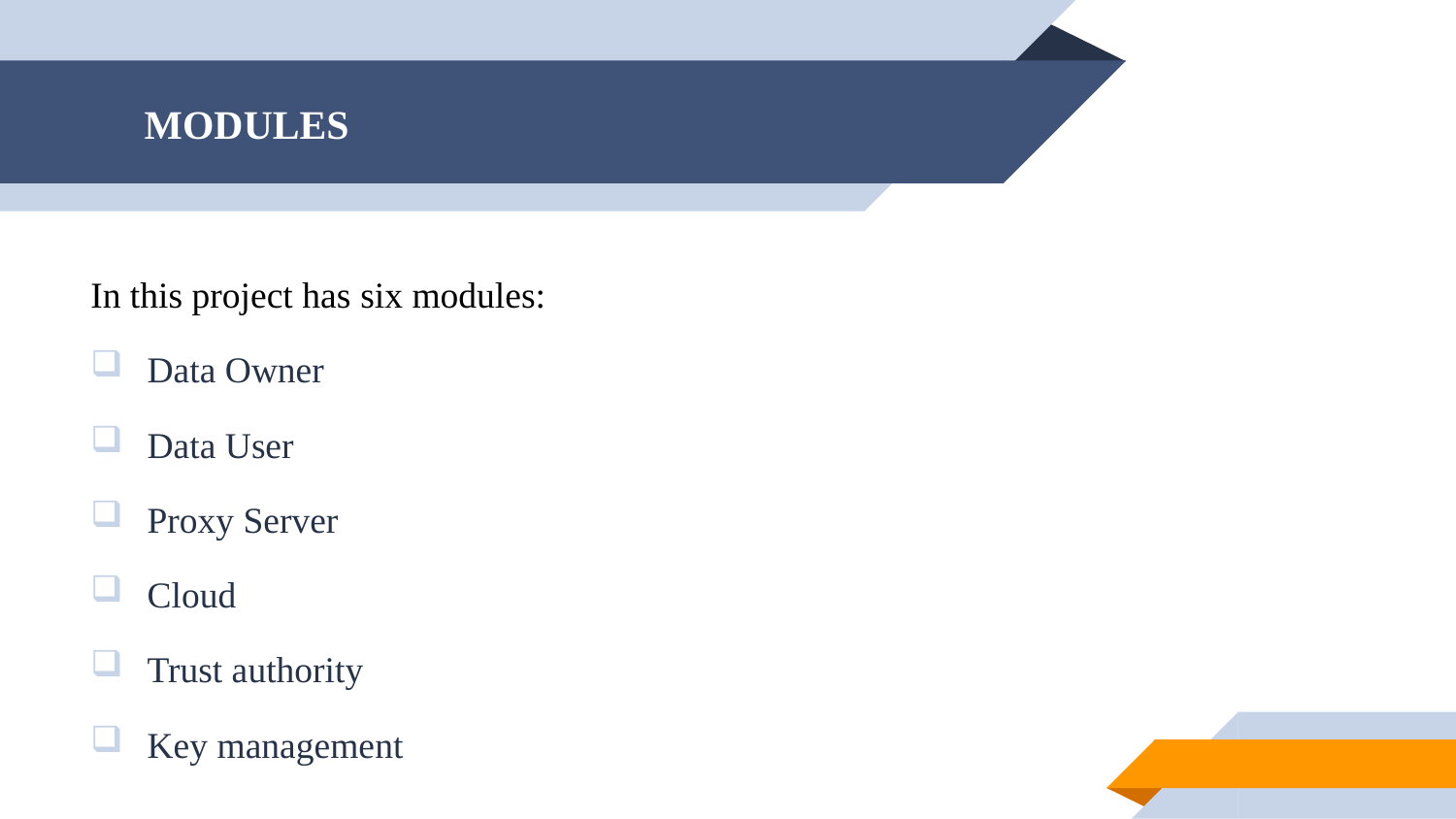

# MODULES
In this project has six modules:
Data Owner
Data User
Proxy Server
Cloud
Trust authority
Key management
12